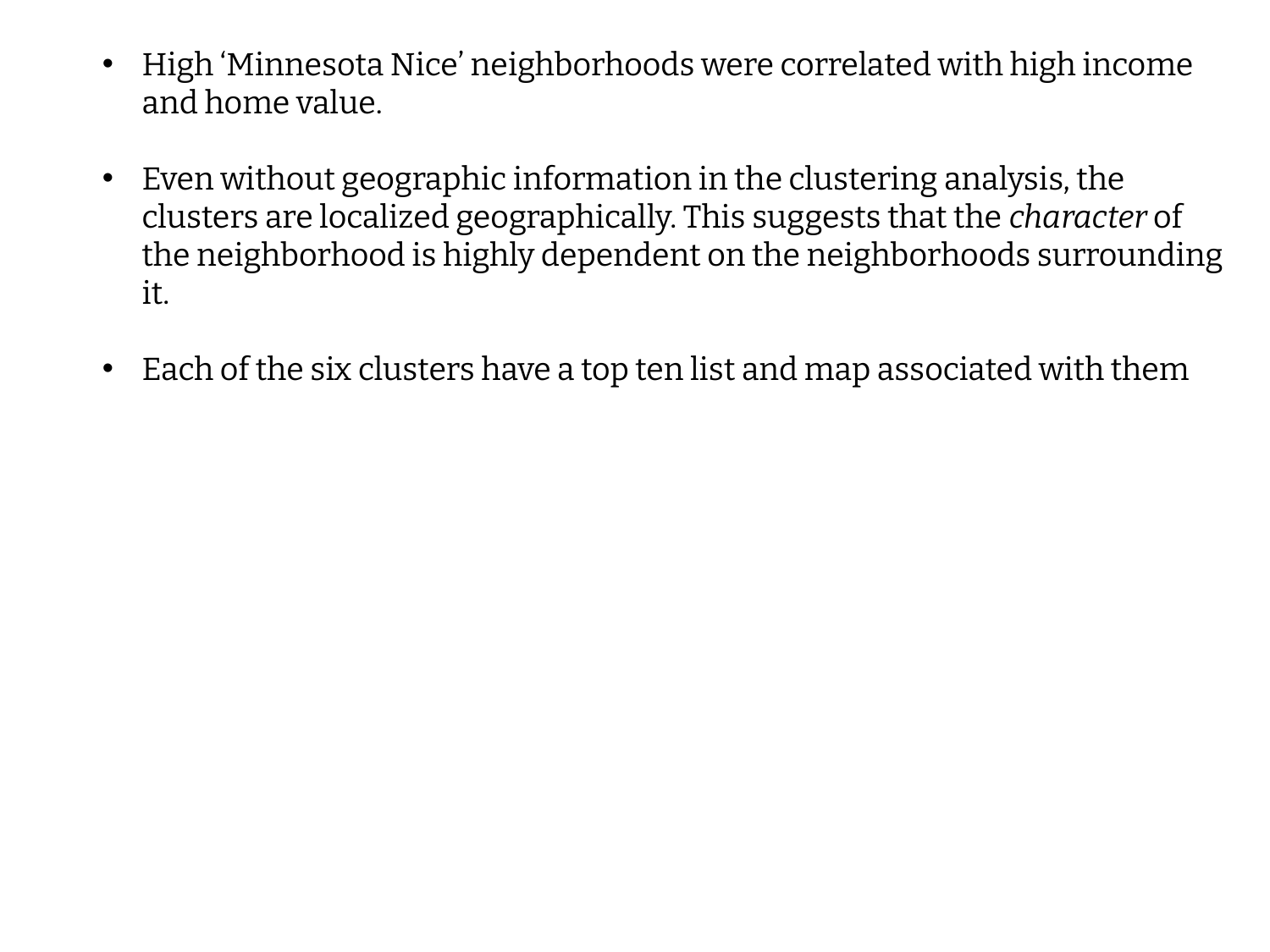

High ‘Minnesota Nice’ neighborhoods were correlated with high income and home value.

Even without geographic information in the clustering analysis, the clusters are localized geographically. This suggests that the character of the neighborhood is highly dependent on the neighborhoods surrounding it.

Each of the six clusters have a top ten list and map associated with them